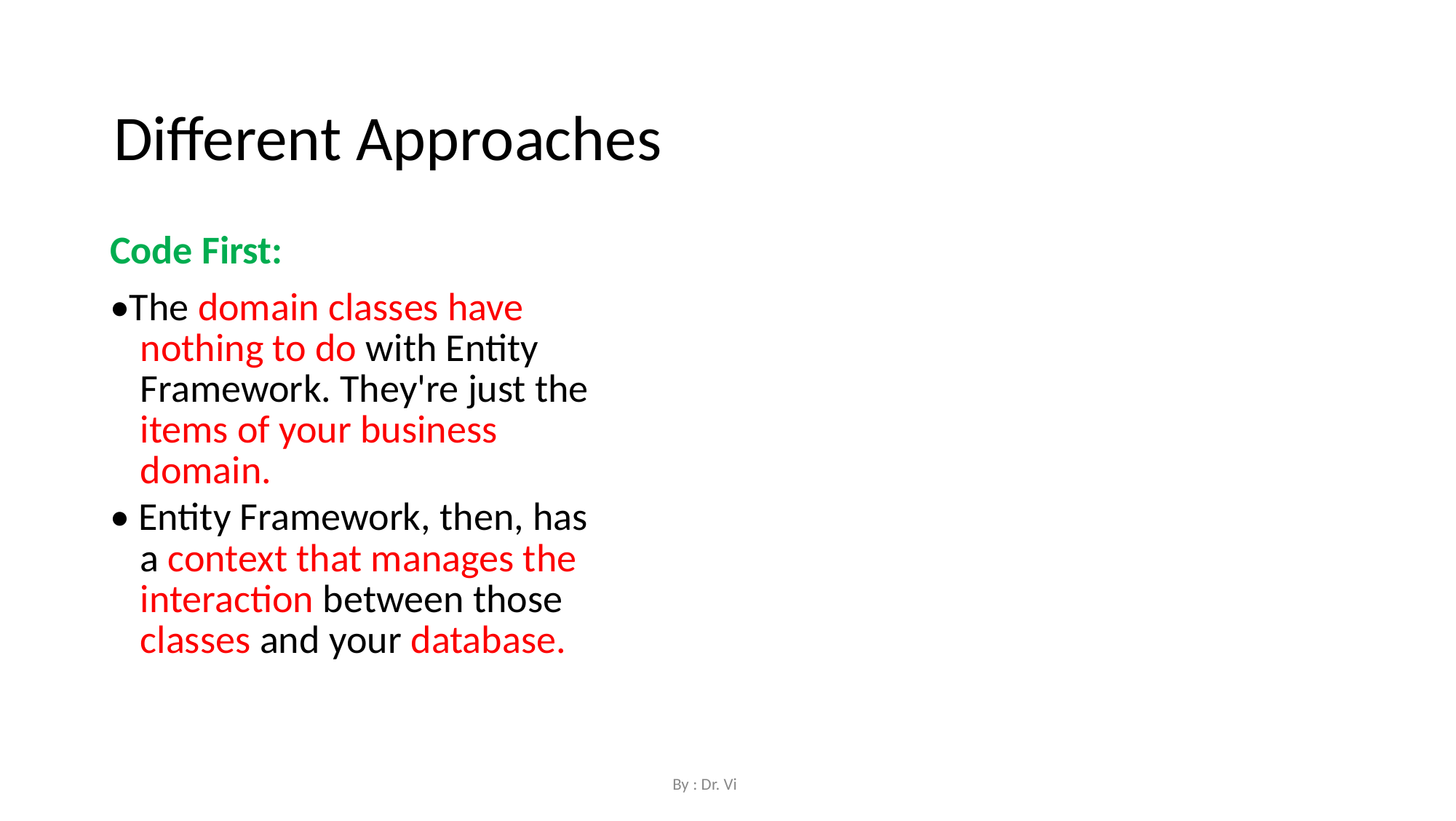

Different Approaches
Code First:
•The domain classes have nothing to do with Entity Framework. They're just the items of your business domain.
• Entity Framework, then, has a context that manages the interaction between those classes and your database.
By : Dr. Vi